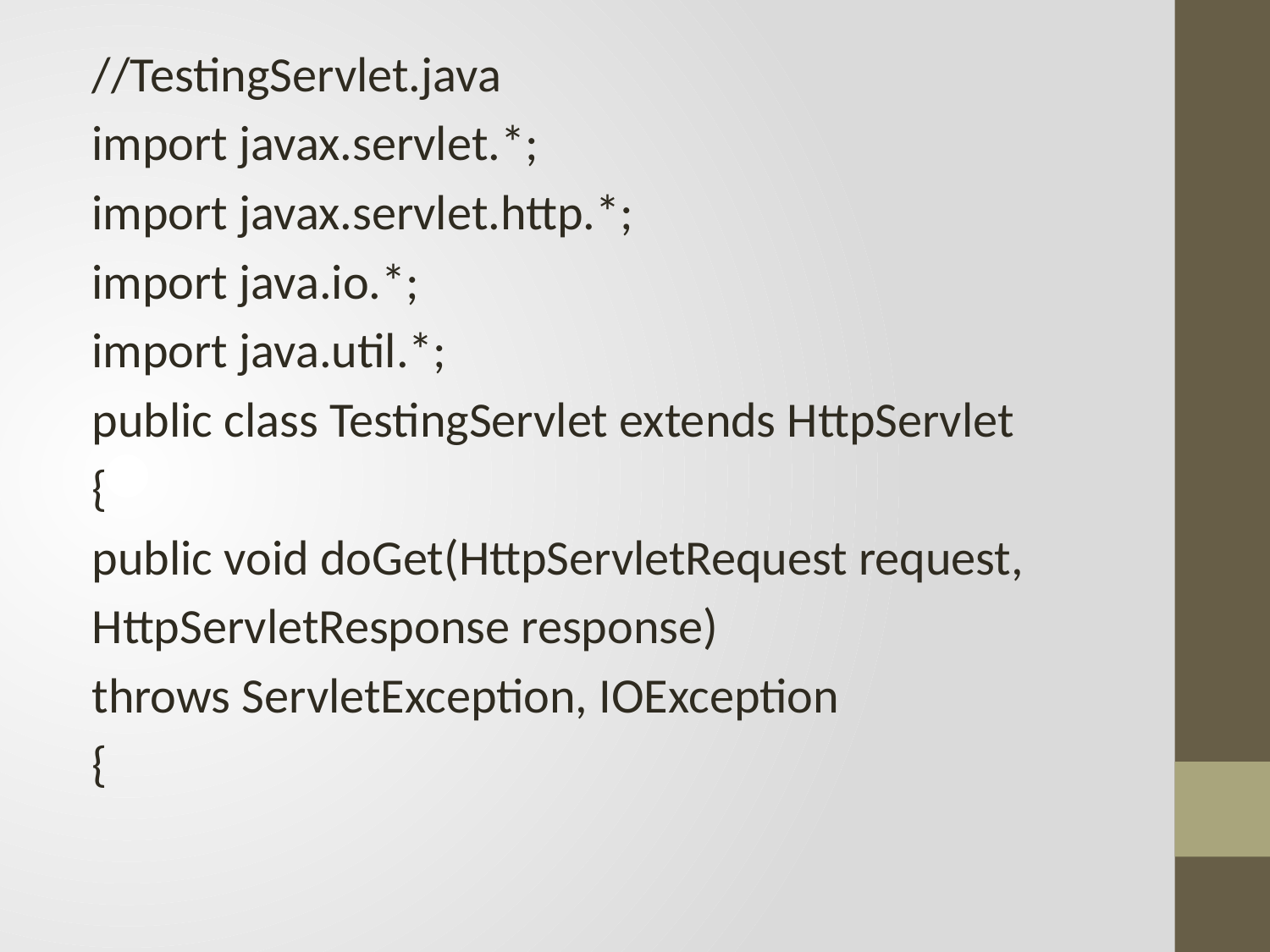

//TestingServlet.java
import javax.servlet.*;
import javax.servlet.http.*;
import java.io.*;
import java.util.*;
public class TestingServlet extends HttpServlet
{
public void doGet(HttpServletRequest request,
HttpServletResponse response)
throws ServletException, IOException
{